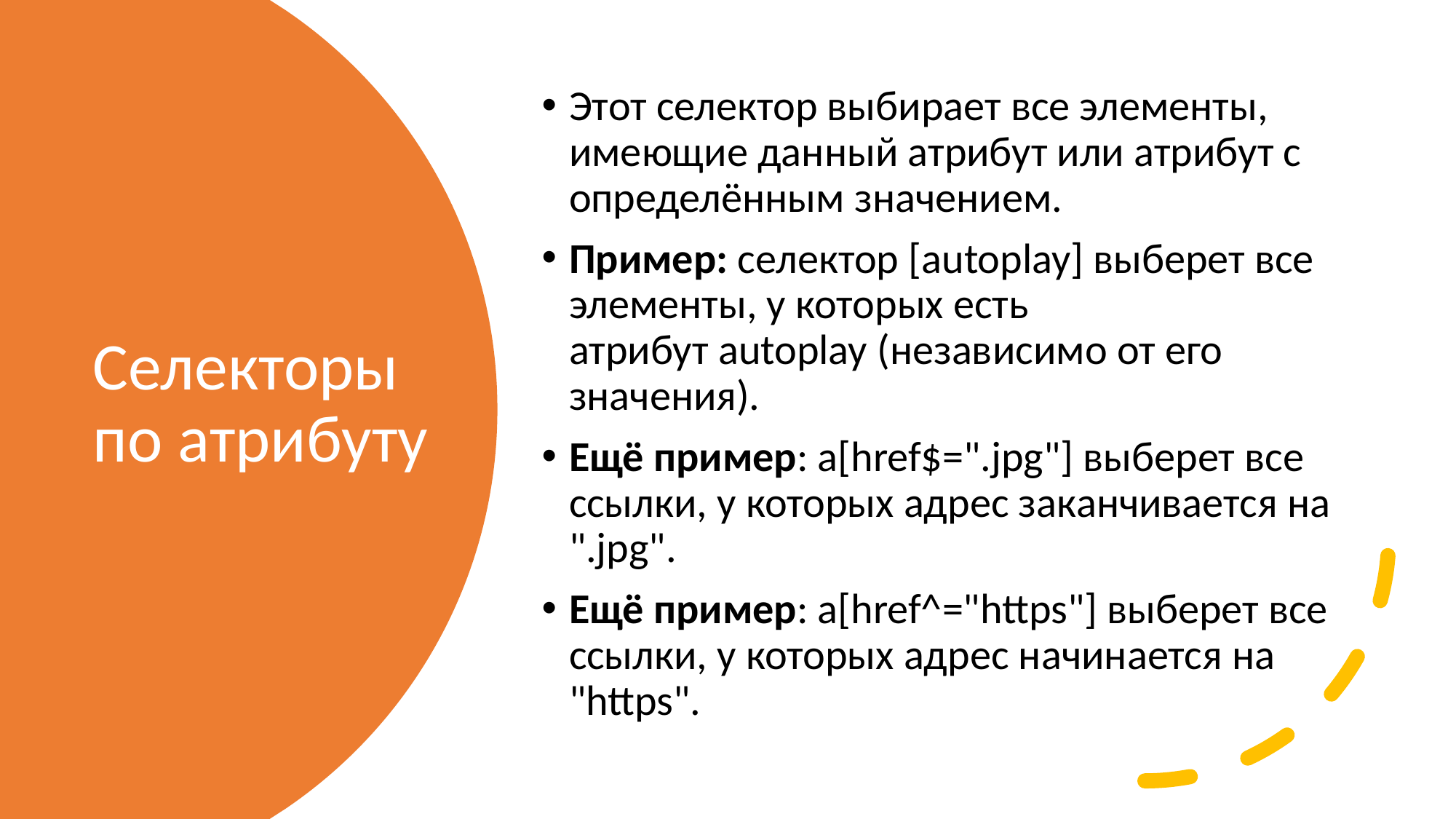

Этот селектор выбирает все элементы, имеющие данный атрибут или атрибут с определённым значением.
Пример: селектор [autoplay] выберет все элементы, у которых есть  атрибут autoplay (независимо от его значения).
Ещё пример: a[href$=".jpg"] выберет все ссылки, у которых адрес заканчивается на ".jpg".
Ещё пример: a[href^="https"] выберет все ссылки, у которых адрес начинается на "https".
# Селекторы по атрибуту